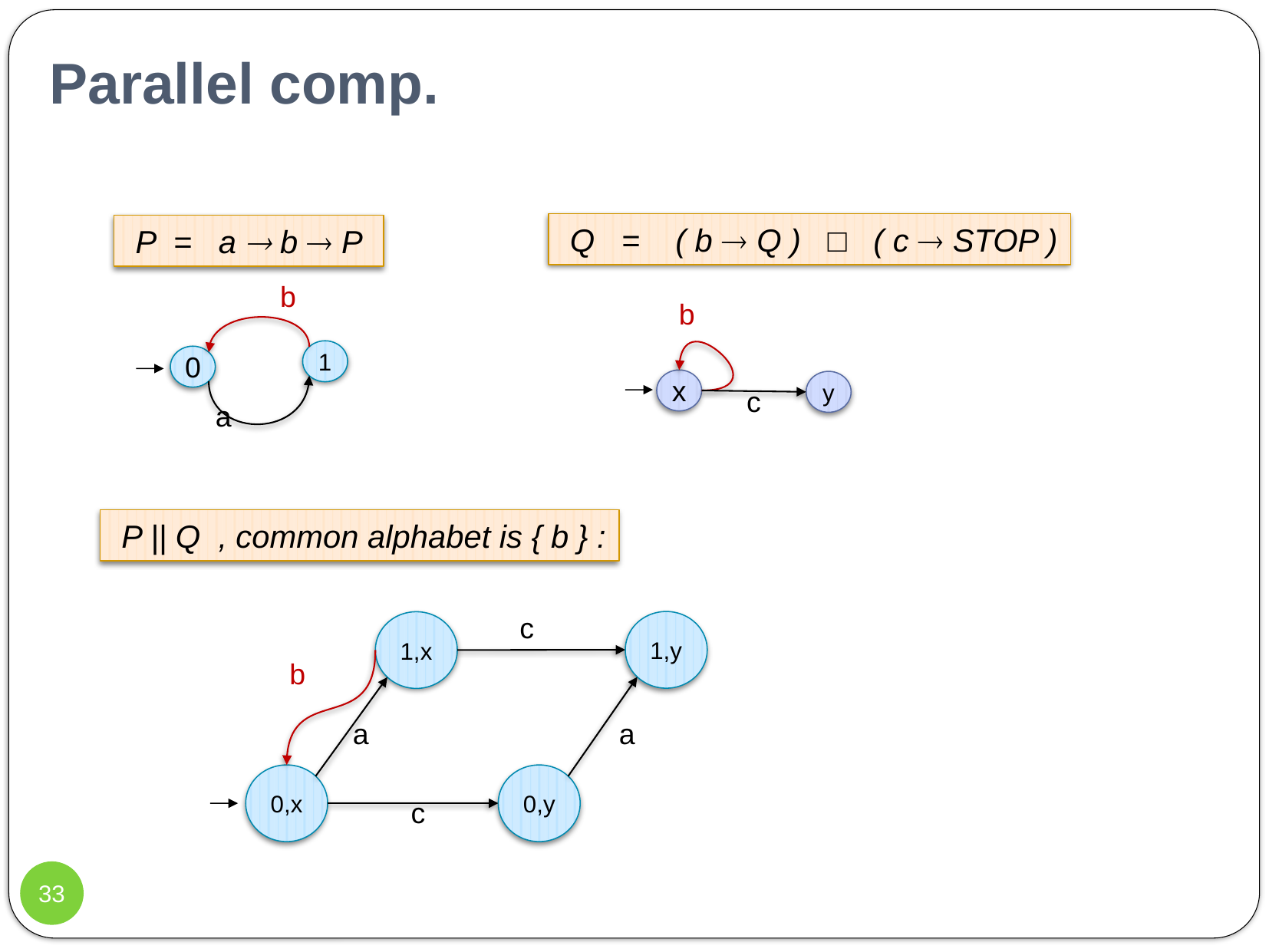

# Parallel comp.
 Q   =    ( b → Q )   □   ( c → STOP )
 P  =   a → b → P
b
b
1
0

x
y
c

a
 P || Q  , common alphabet is { b } :
c
1,y
1,x
b
a
a
0,x
0,y
c

33